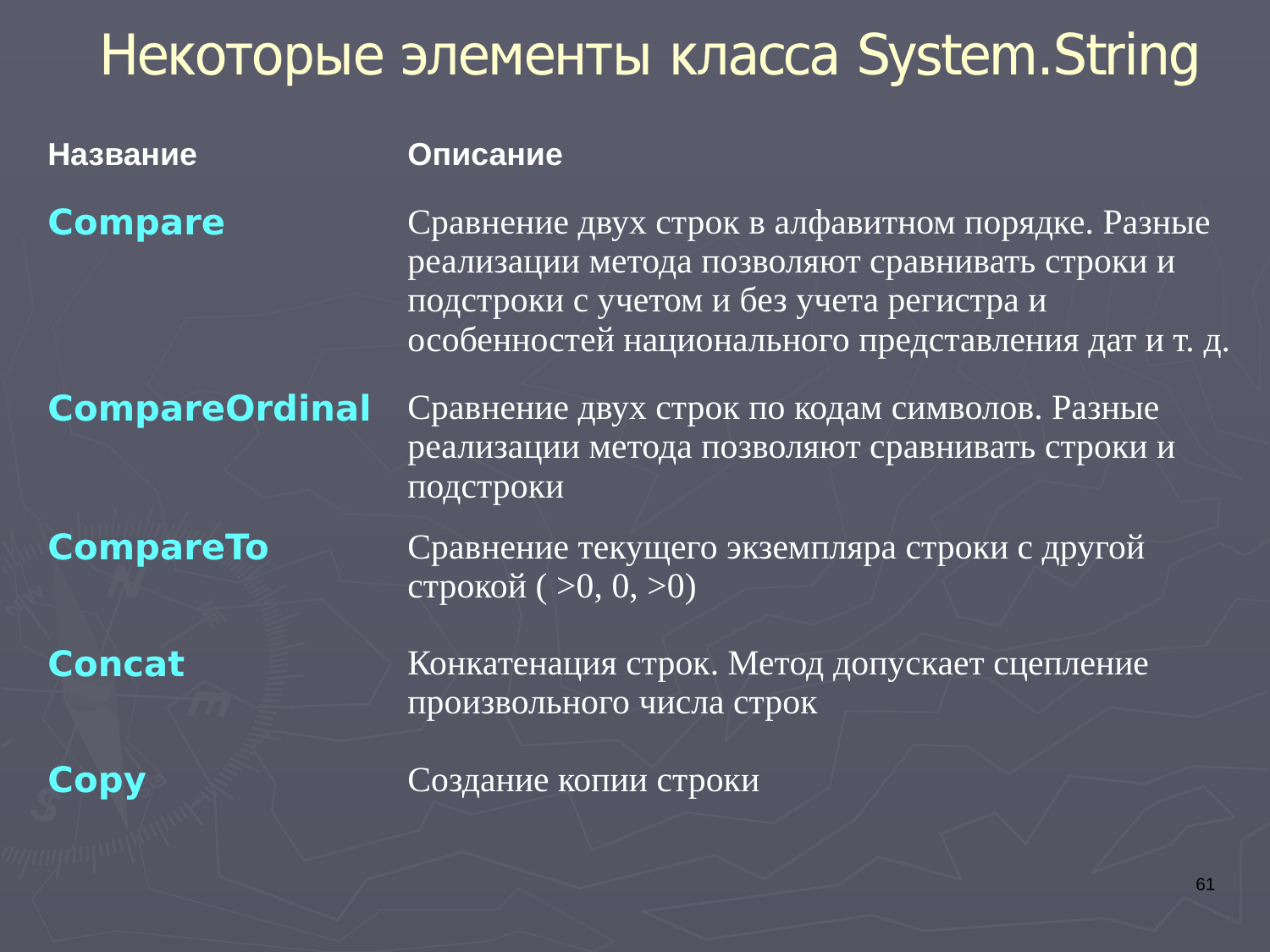

# Некоторые элементы класса System.String
| Название | Описание |
| --- | --- |
| Compare | Сравнение двух строк в алфавитном порядке. Разные реализации метода позволяют сравнивать строки и подстроки с учетом и без учета регистра и особенностей национального представления дат и т. д. |
| CompareOrdinal | Сравнение двух строк по кодам символов. Разные реализации метода позволяют сравнивать строки и подстроки |
| CompareTo | Сравнение текущего экземпляра строки с другой строкой ( >0, 0, >0) |
| Concat | Конкатенация строк. Метод допускает сцепление произвольного числа строк |
| Copy | Создание копии строки |
61